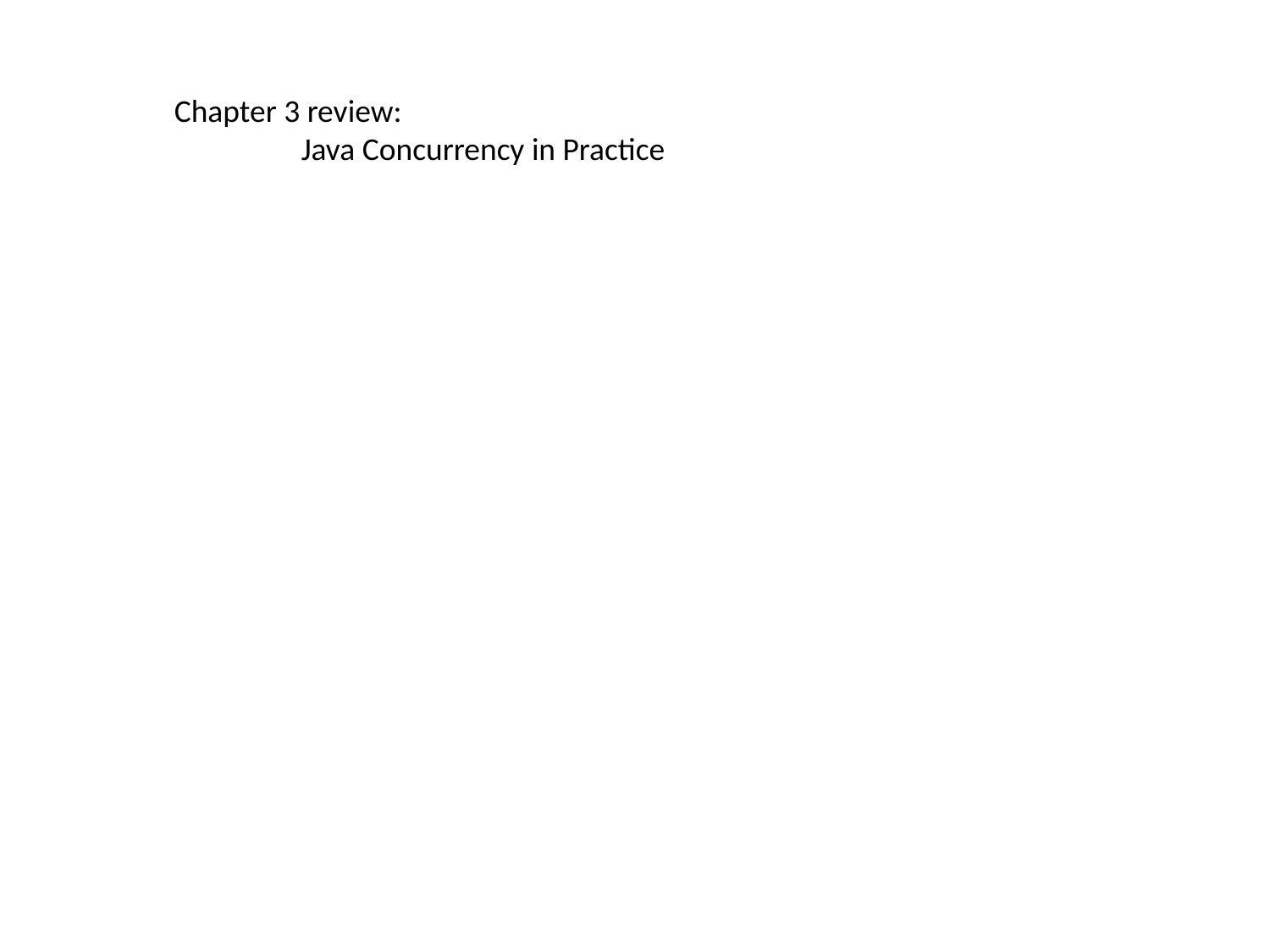

Chapter 3 review:
	Java Concurrency in Practice